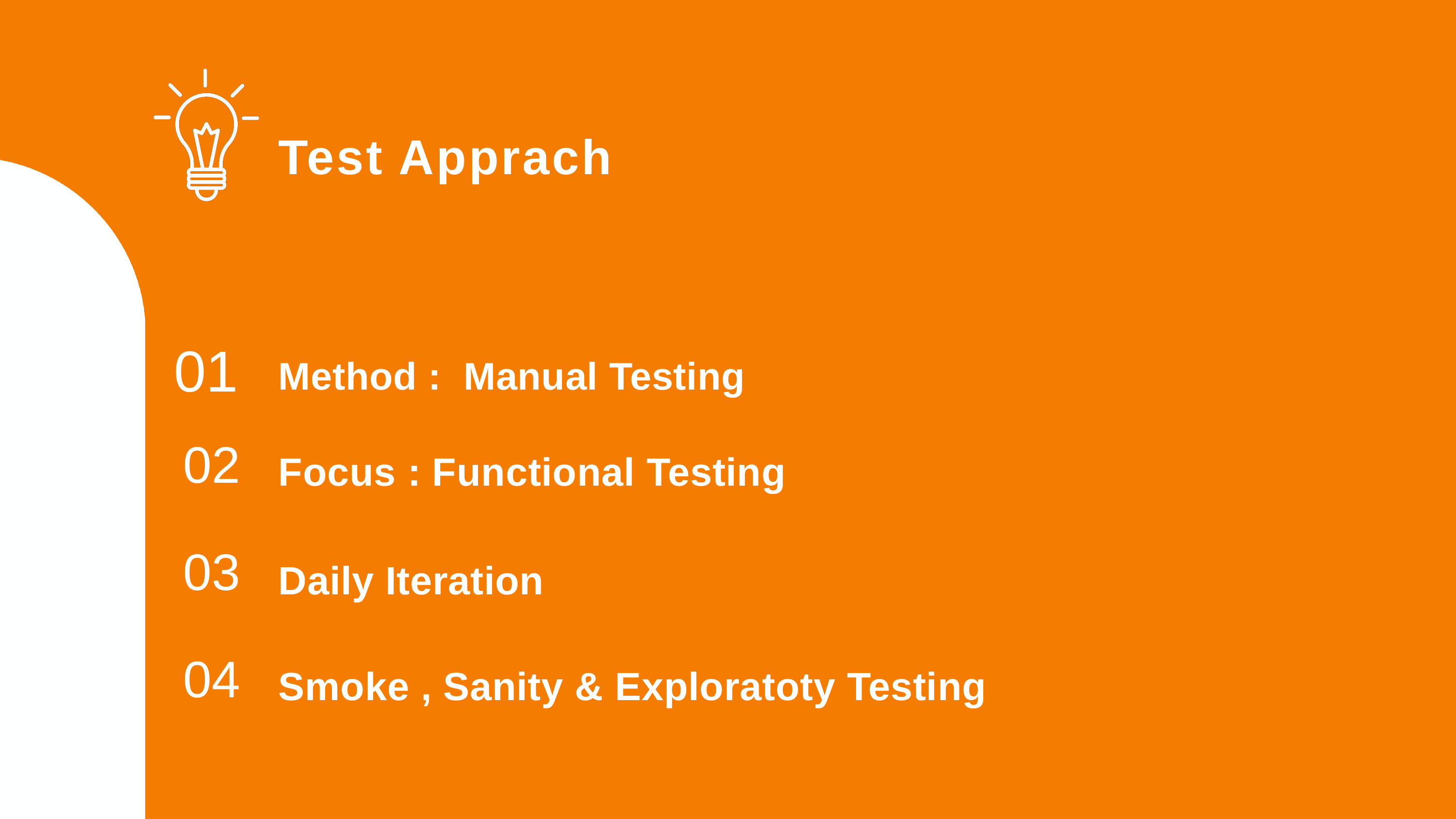

Test Apprach

01
Method :  Manual Testing
02
Focus : Functional Testing
03
Daily Iteration
04
Smoke , Sanity & Exploratoty Testing